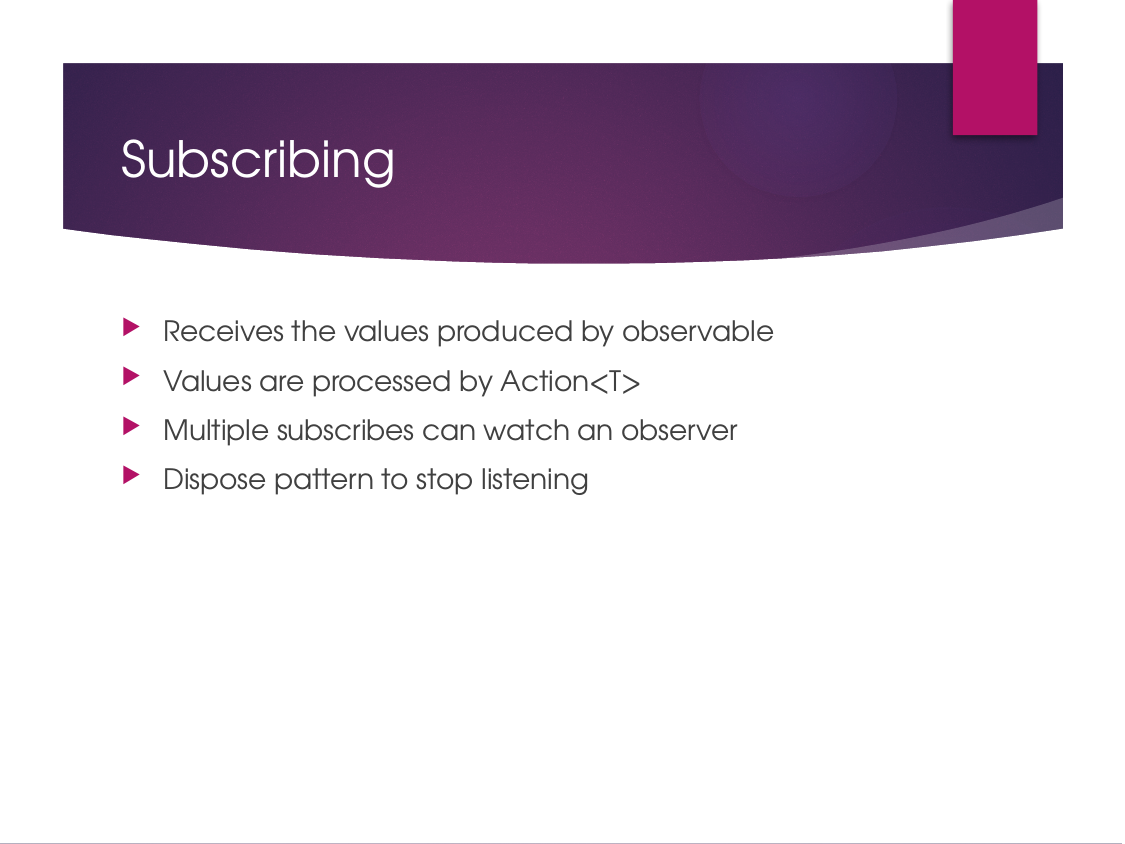

# Subscribing
Receives the values produced by observable
Values are processed by Action<T>
Multiple subscribes can watch an observer
Dispose pattern to stop listening